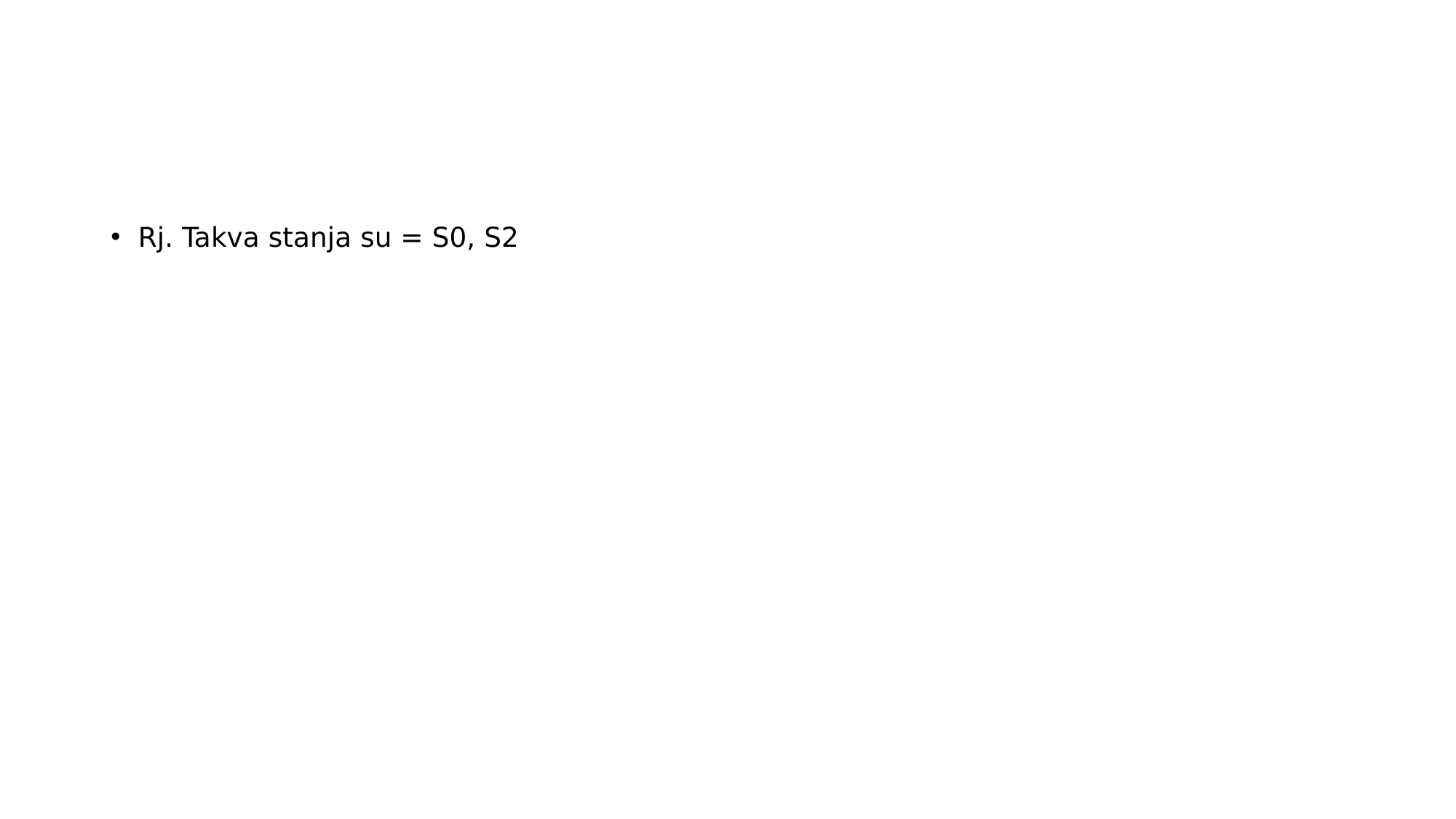

#
Rj. Takva stanja su = S0, S2